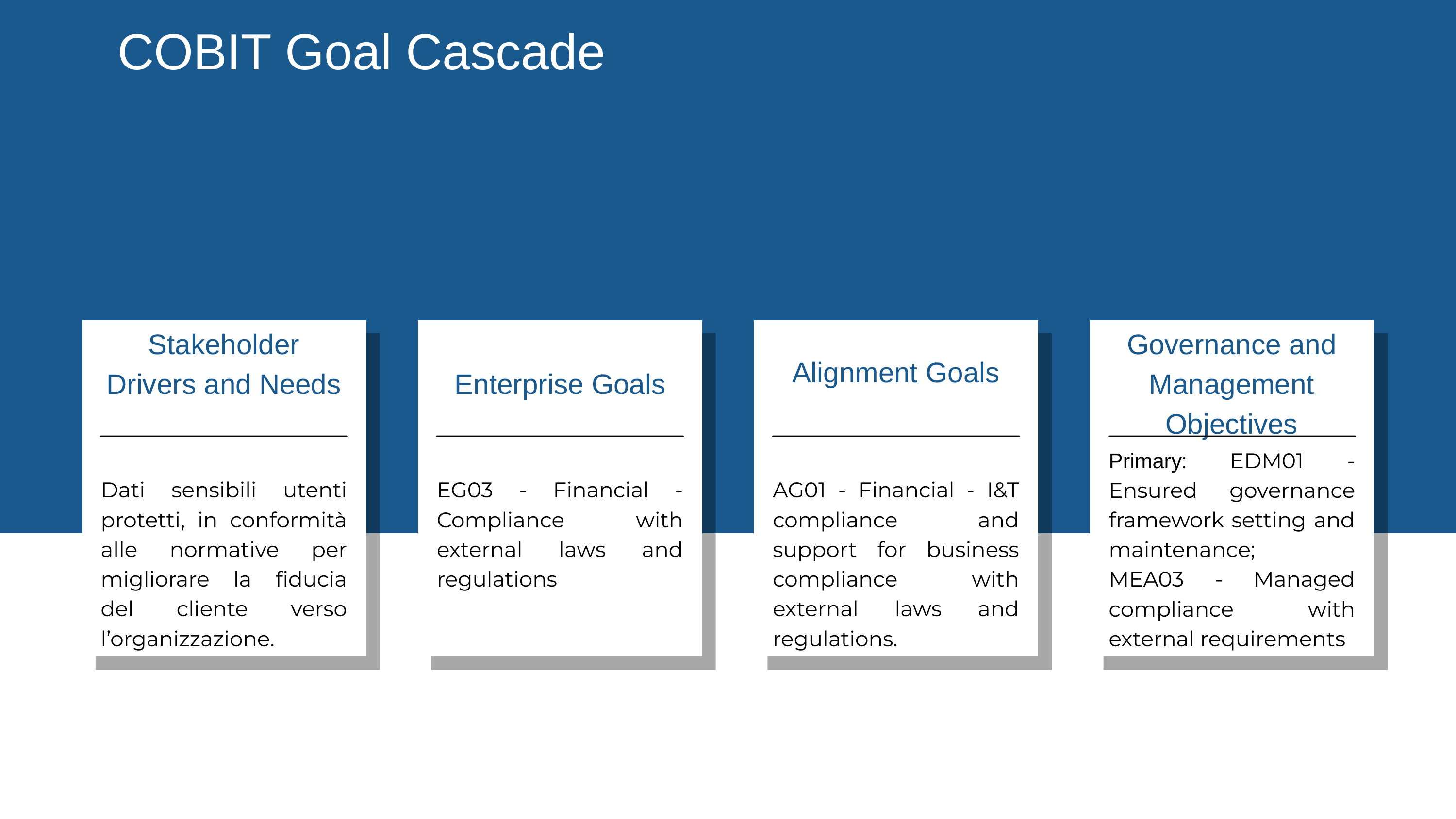

COBIT Goal Cascade

Stakeholder Drivers and Needs
Governance and Management Objectives

Alignment Goals
Enterprise Goals

Primary: EDM01 - Ensured governance framework setting and maintenance;
MEA03 - Managed compliance with external requirements
Dati sensibili utenti protetti, in conformità alle normative per migliorare la fiducia del cliente verso l’organizzazione.
EG03 - Financial - Compliance with external laws and regulations
AG01 - Financial - I&T compliance and support for business compliance with external laws and regulations.